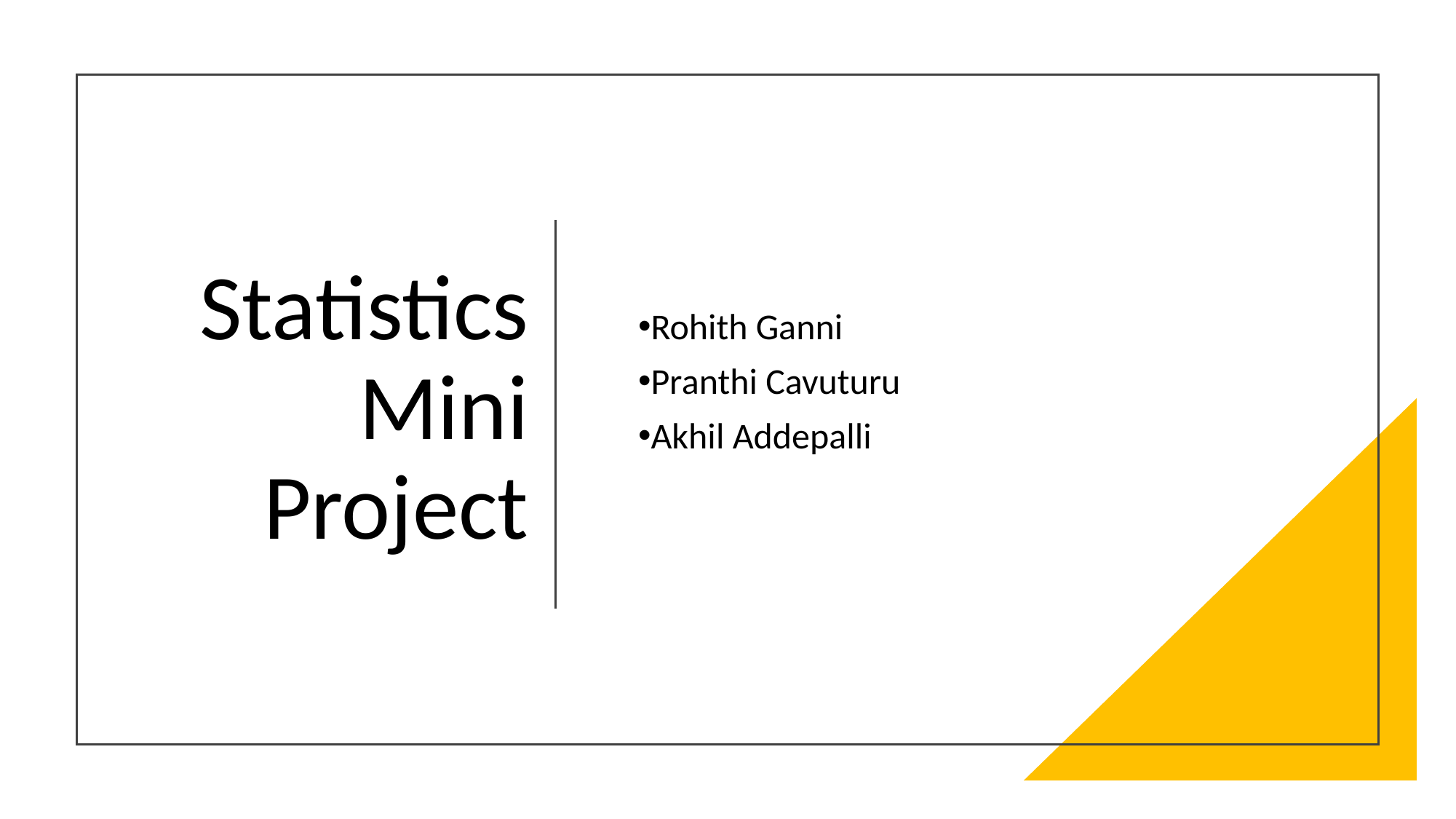

# Statistics Mini Project
Rohith Ganni
Pranthi Cavuturu
Akhil Addepalli